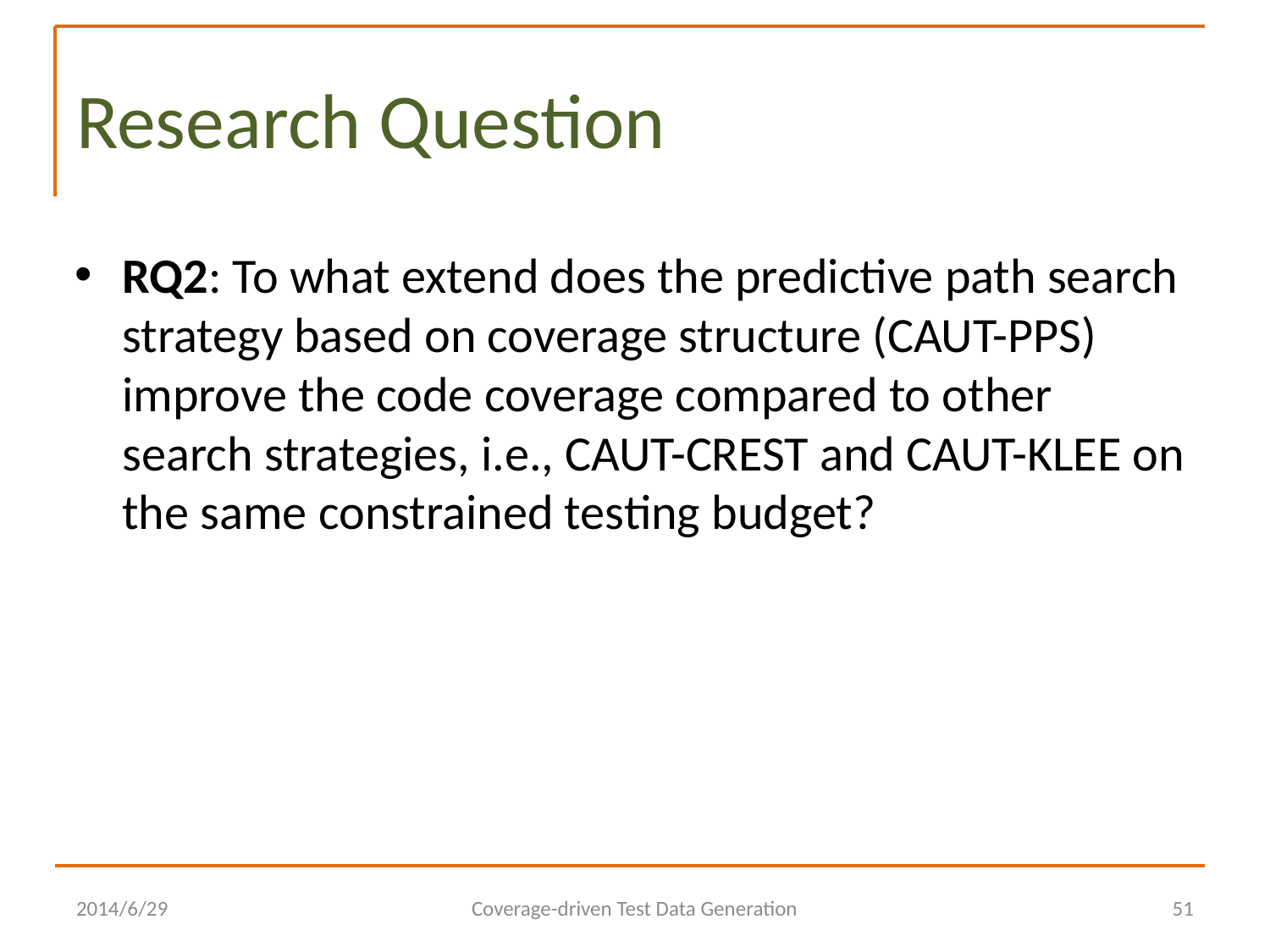

# Research Question
RQ2: To what extend does the predictive path search strategy based on coverage structure (CAUT-PPS) improve the code coverage compared to other search strategies, i.e., CAUT-CREST and CAUT-KLEE on the same constrained testing budget?

2014/6/29
Coverage-driven Test Data Generation
51